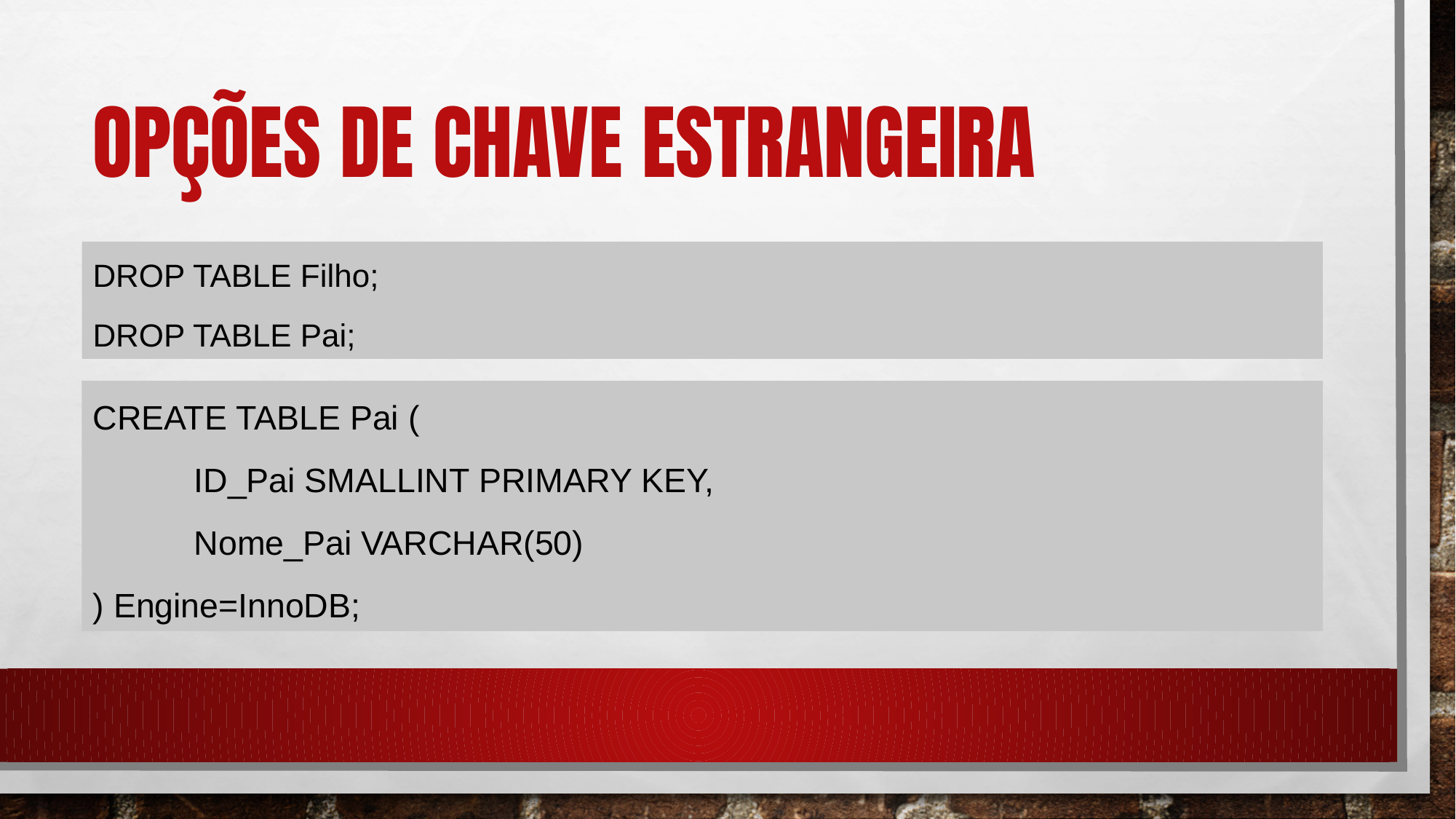

# Opções de chave estrangeira
DROP TABLE Filho;
DROP TABLE Pai;
CREATE TABLE Pai (
 	ID_Pai SMALLINT PRIMARY KEY,
 	Nome_Pai VARCHAR(50)
) Engine=InnoDB;